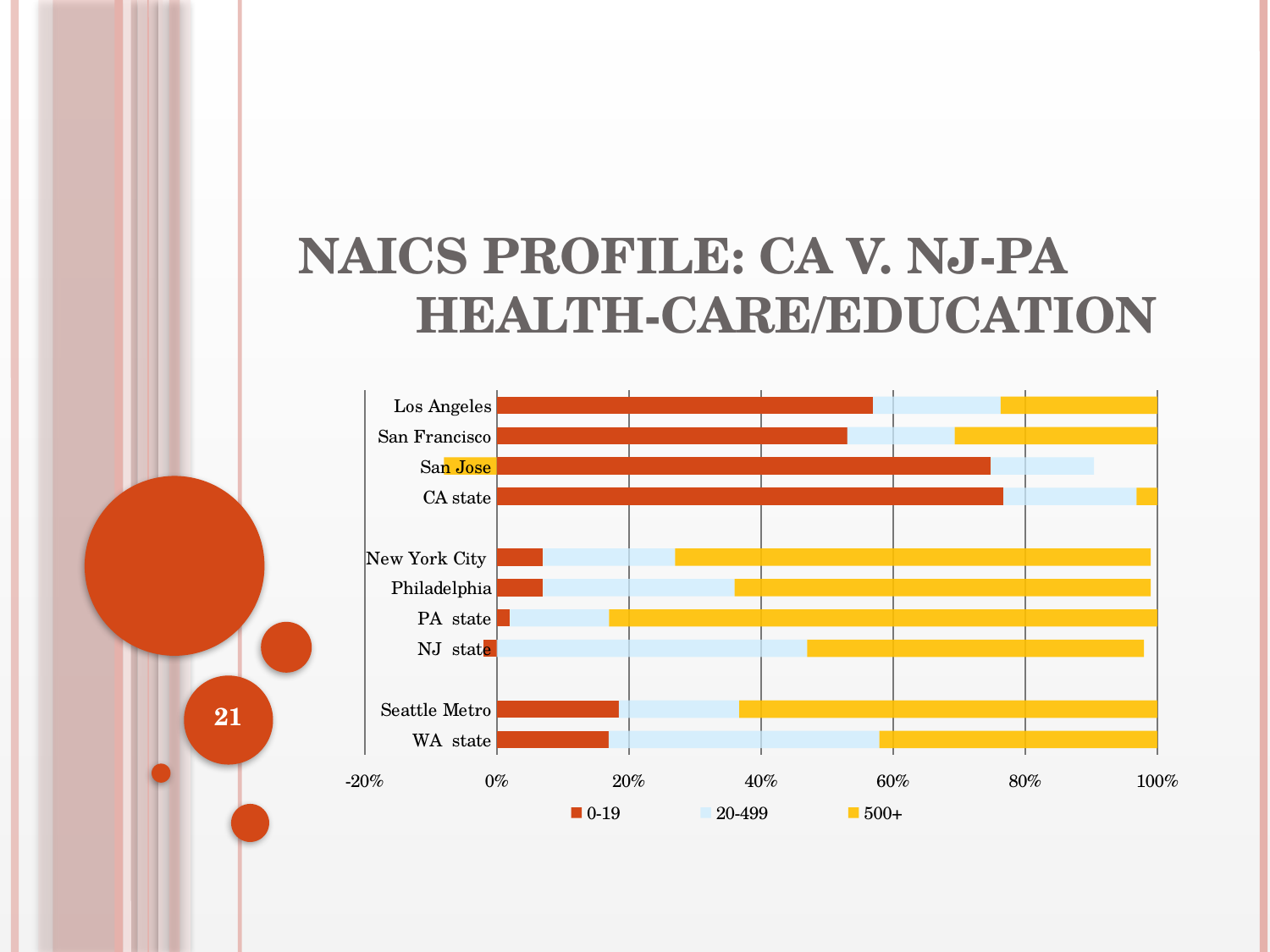

# NAICS Profile: CA v. NJ-PA health-Care/Education

### Chart

| Category | 0-19 | 20-499 | 500+  |
|---|---|---|---|
| WA  state | 0.16927453769559053 | 0.40989167304956825 | 0.4208337892548428 |
| Seattle Metro | 0.18480948456222718 | 0.18212557323696613 | 0.6330649422008081 |
|  | None | None | None |
| NJ  state | -0.020000000000000025 | 0.4700000000000001 | 0.51 |
| PA  state | 0.020000000000000025 | 0.15000000000000016 | 0.8300000000000006 |
| Philadelphia | 0.07000000000000003 | 0.2900000000000003 | 0.6300000000000008 |
| New York City  | 0.07000000000000003 | 0.2 | 0.7200000000000006 |
|  | None | None | None |
| CA state | 0.766935471043885 | 0.201762338757138 | 0.03130219019897886 |
| San Jose | 0.7476552032157227 | 0.15672175078159908 | -0.0800000000000001 |
| San Francisco | 0.5307123062399123 | 0.16258082853691483 | 0.30670686522317353 |
| Los Angeles | 0.5698493057960029 | 0.19312939238824287 | 0.23702130181575443 |
21